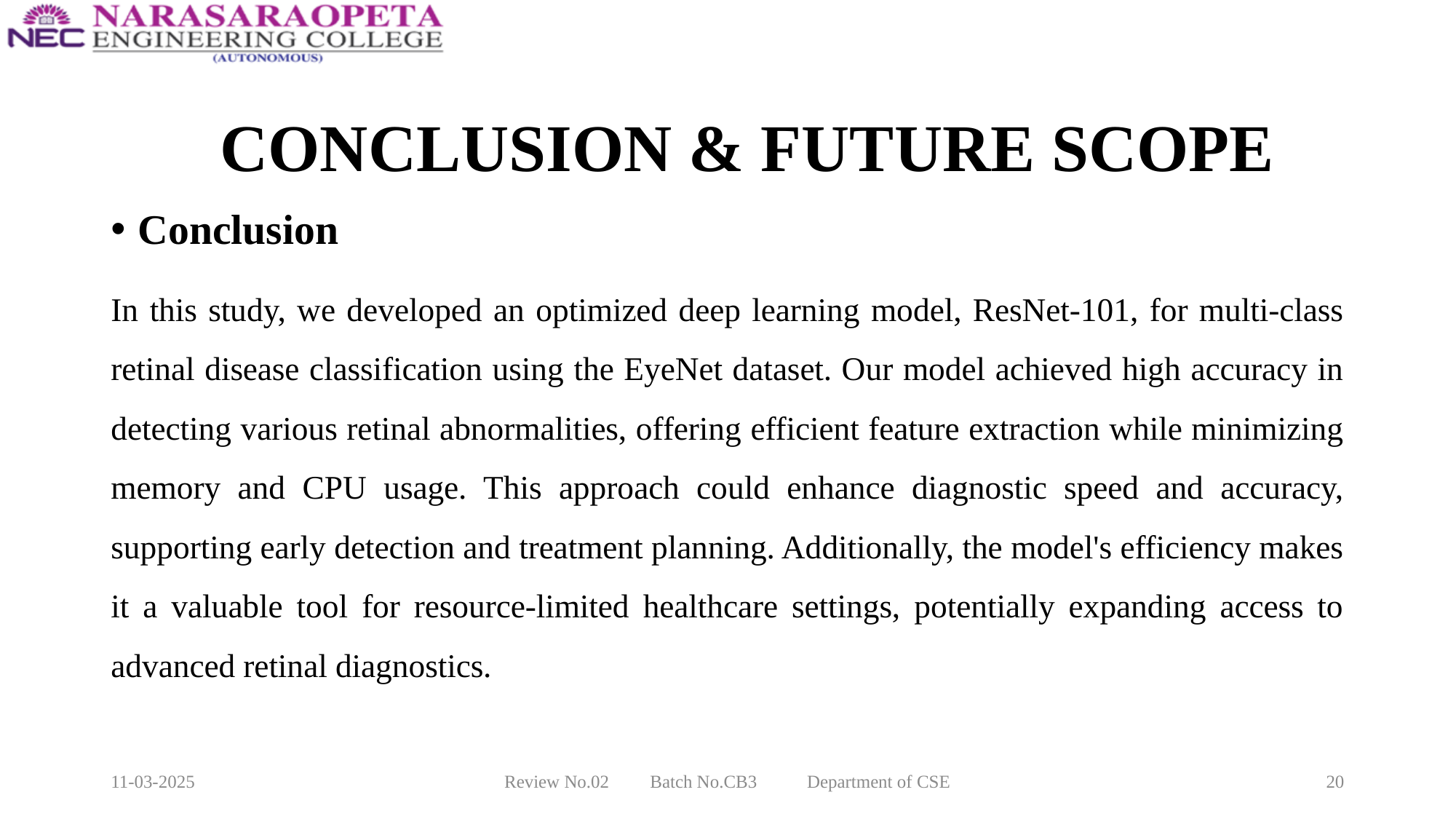

CONCLUSION & FUTURE SCOPE
Conclusion
In this study, we developed an optimized deep learning model, ResNet-101, for multi-class retinal disease classification using the EyeNet dataset. Our model achieved high accuracy in detecting various retinal abnormalities, offering efficient feature extraction while minimizing memory and CPU usage. This approach could enhance diagnostic speed and accuracy, supporting early detection and treatment planning. Additionally, the model's efficiency makes it a valuable tool for resource-limited healthcare settings, potentially expanding access to advanced retinal diagnostics.

11-03-2025
Review No.02         Batch No.CB3           Department of CSE
20